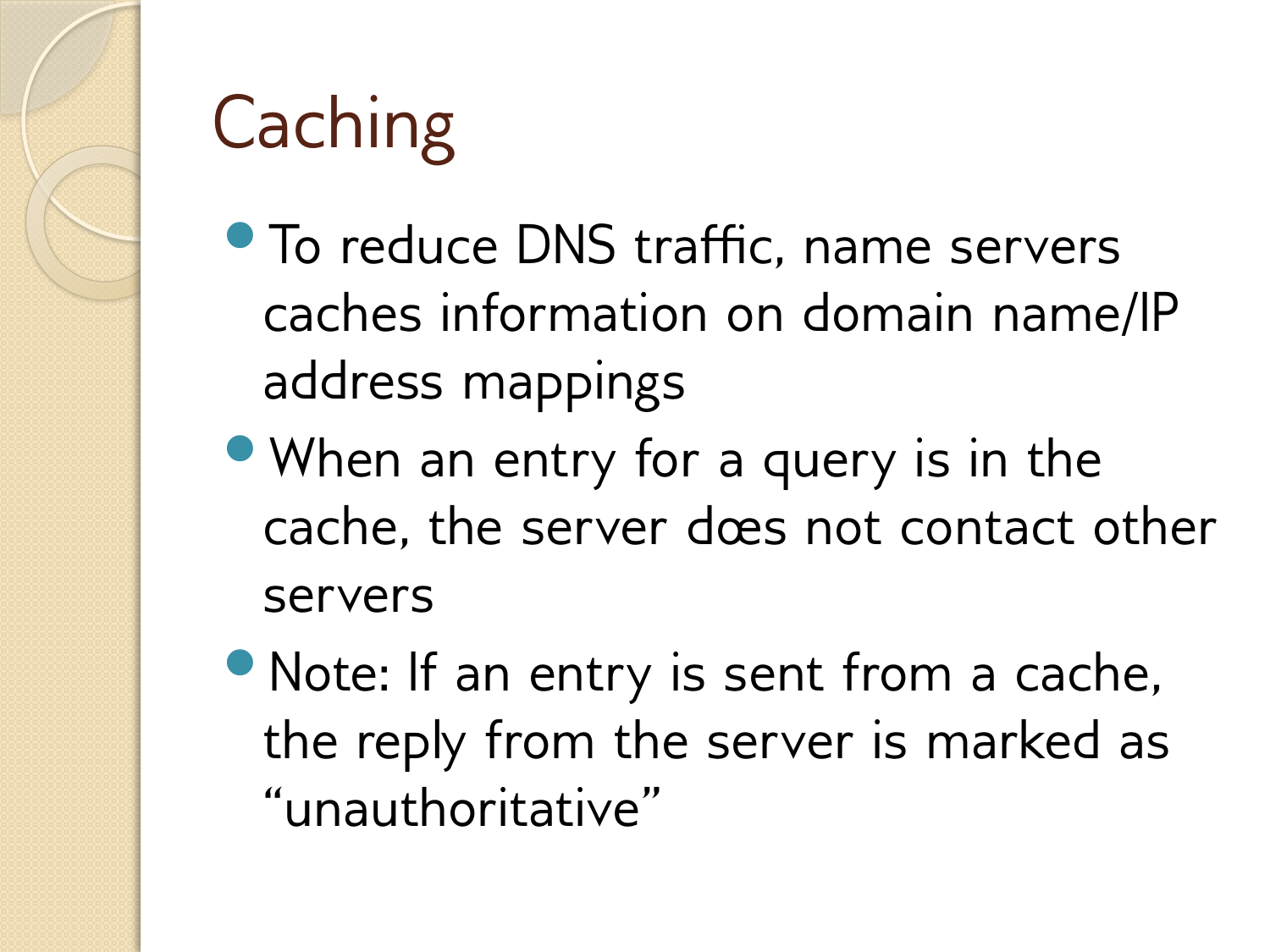

# Caching
To reduce DNS traffic, name servers caches information on domain name/IP address mappings
When an entry for a query is in the cache, the server does not contact other servers
Note: If an entry is sent from a cache, the reply from the server is marked as “unauthoritative”